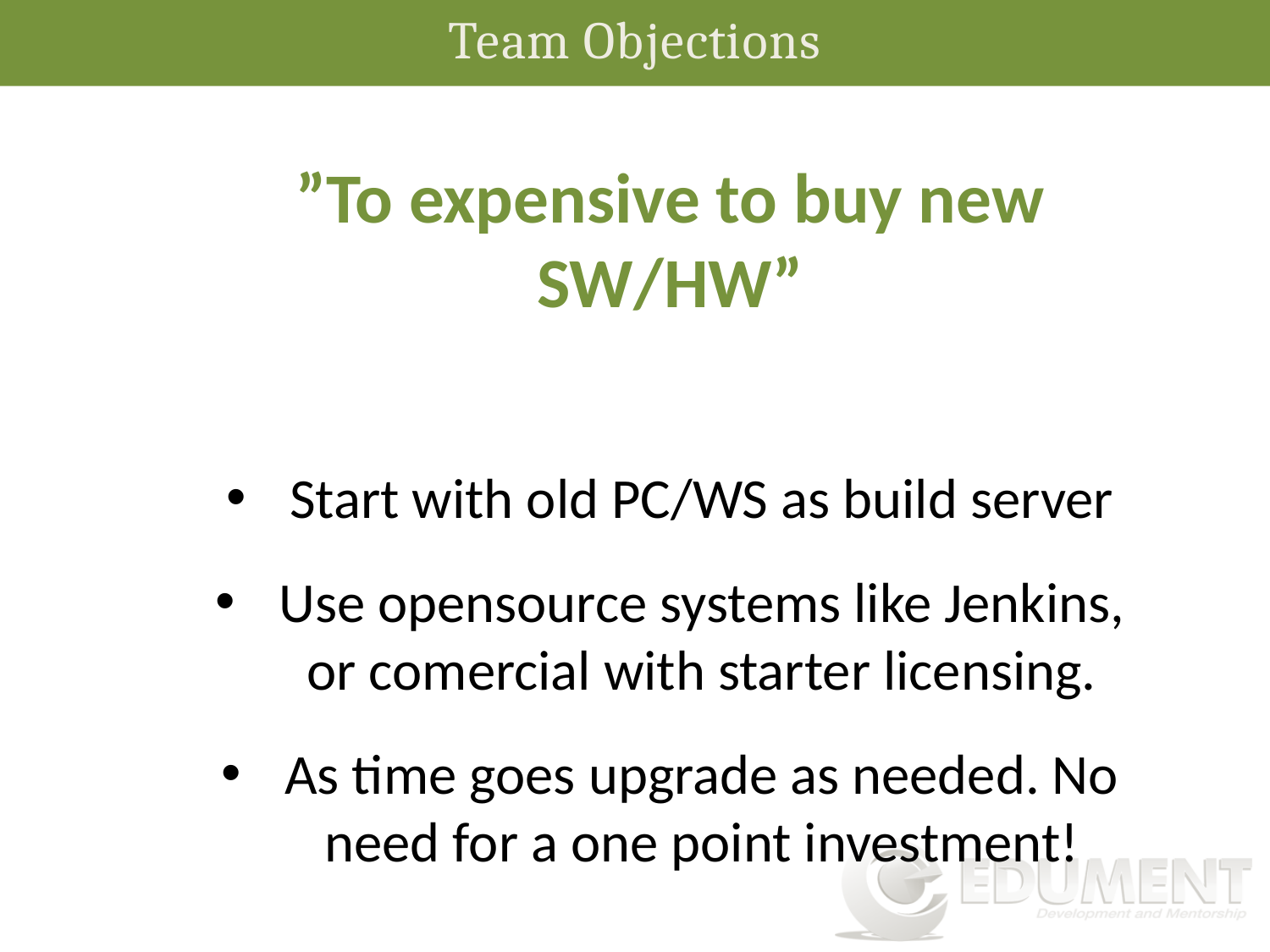

Team Objections
”To expensive to buy new SW/HW”

Start with old PC/WS as build server
Use opensource systems like Jenkins, or comercial with starter licensing.
As time goes upgrade as needed. No need for a one point investment!